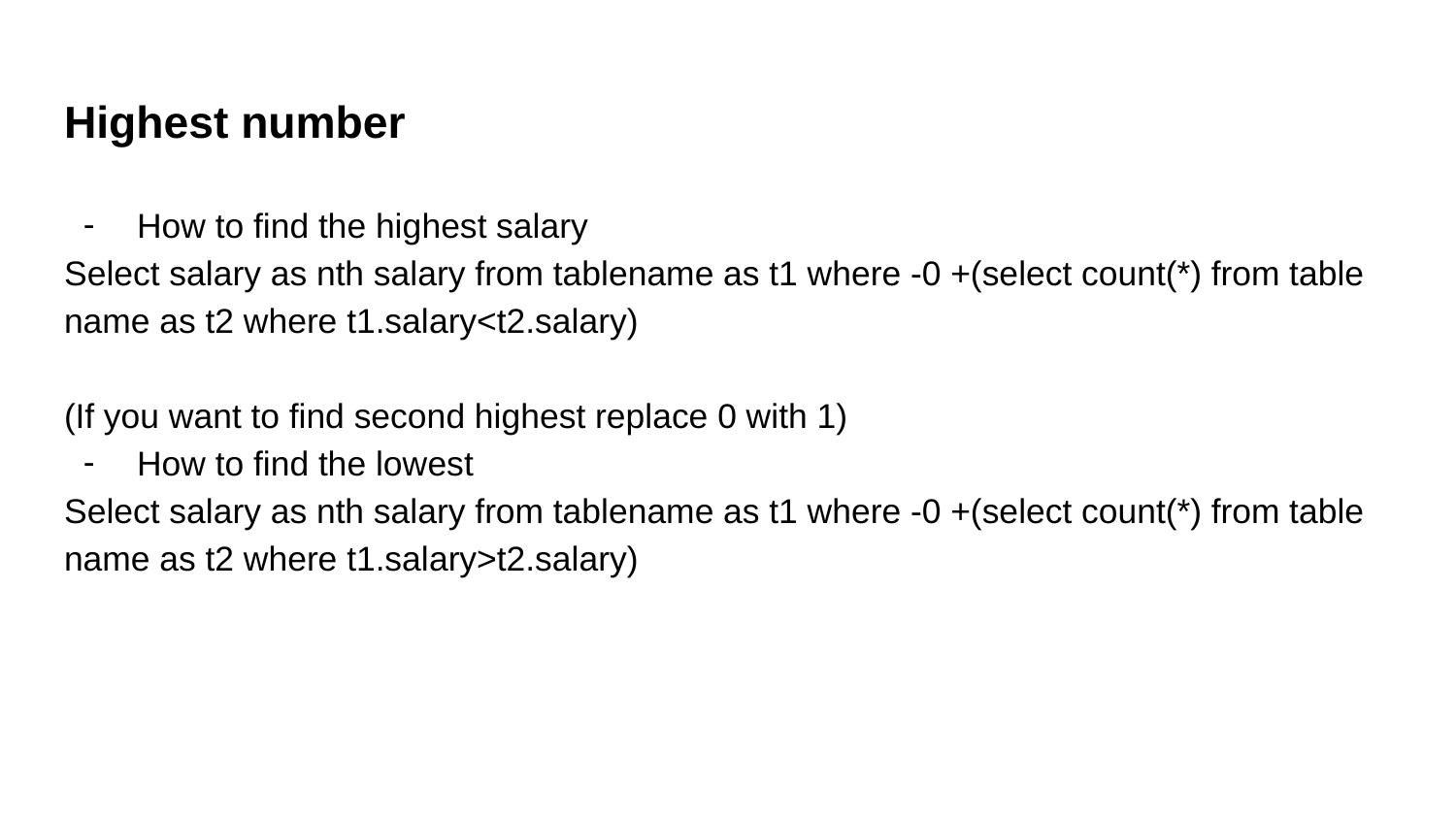

# Highest number
How to find the highest salary
Select salary as nth salary from tablename as t1 where -0 +(select count(*) from table name as t2 where t1.salary<t2.salary)

(If you want to find second highest replace 0 with 1)
How to find the lowest
Select salary as nth salary from tablename as t1 where -0 +(select count(*) from table name as t2 where t1.salary>t2.salary)